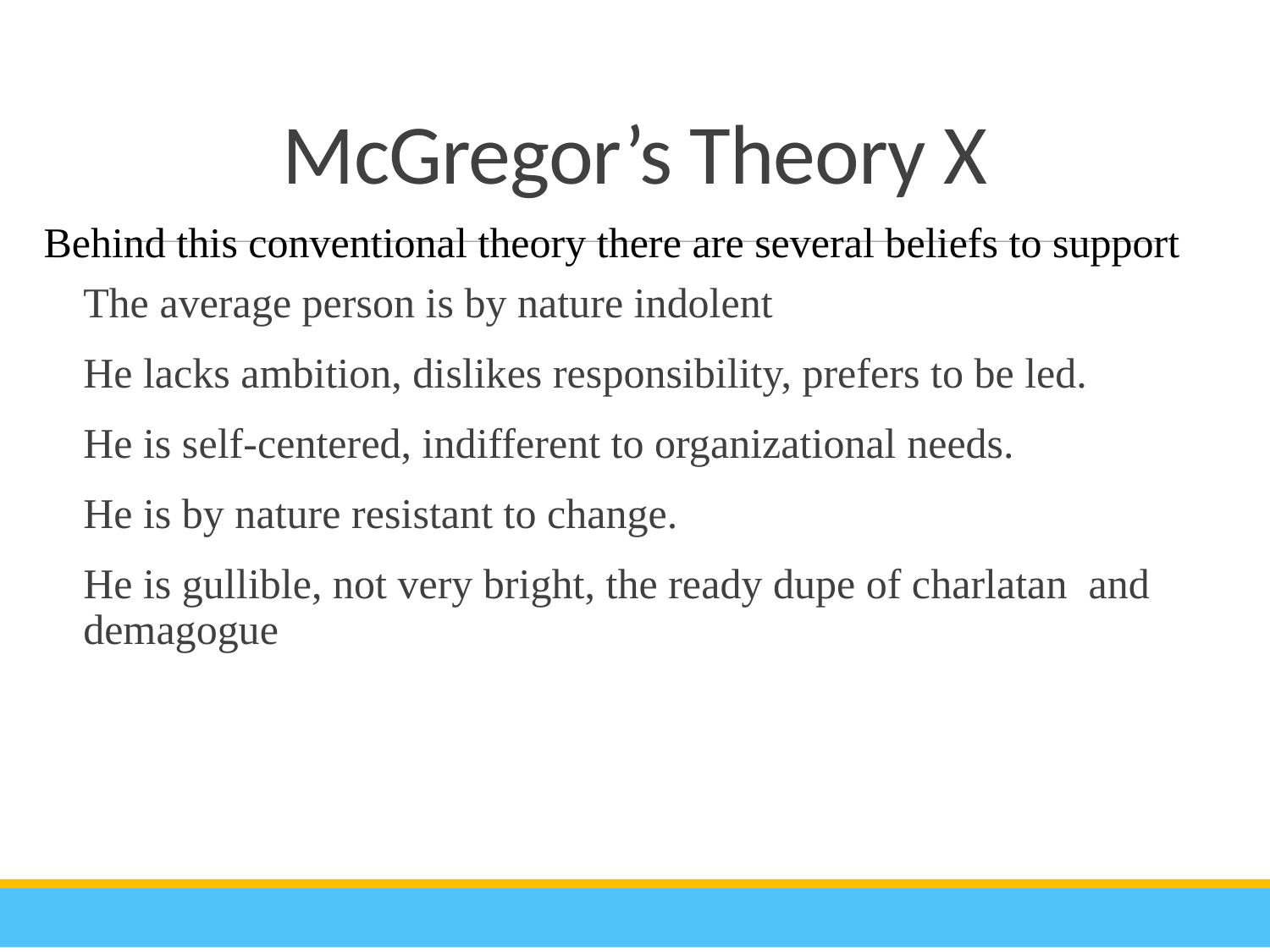

# McGregor’s Theory X
Behind this conventional theory there are several beliefs to support
The average person is by nature indolent
He lacks ambition, dislikes responsibility, prefers to be led.
He is self-centered, indifferent to organizational needs.
He is by nature resistant to change.
He is gullible, not very bright, the ready dupe of charlatan  and demagogue